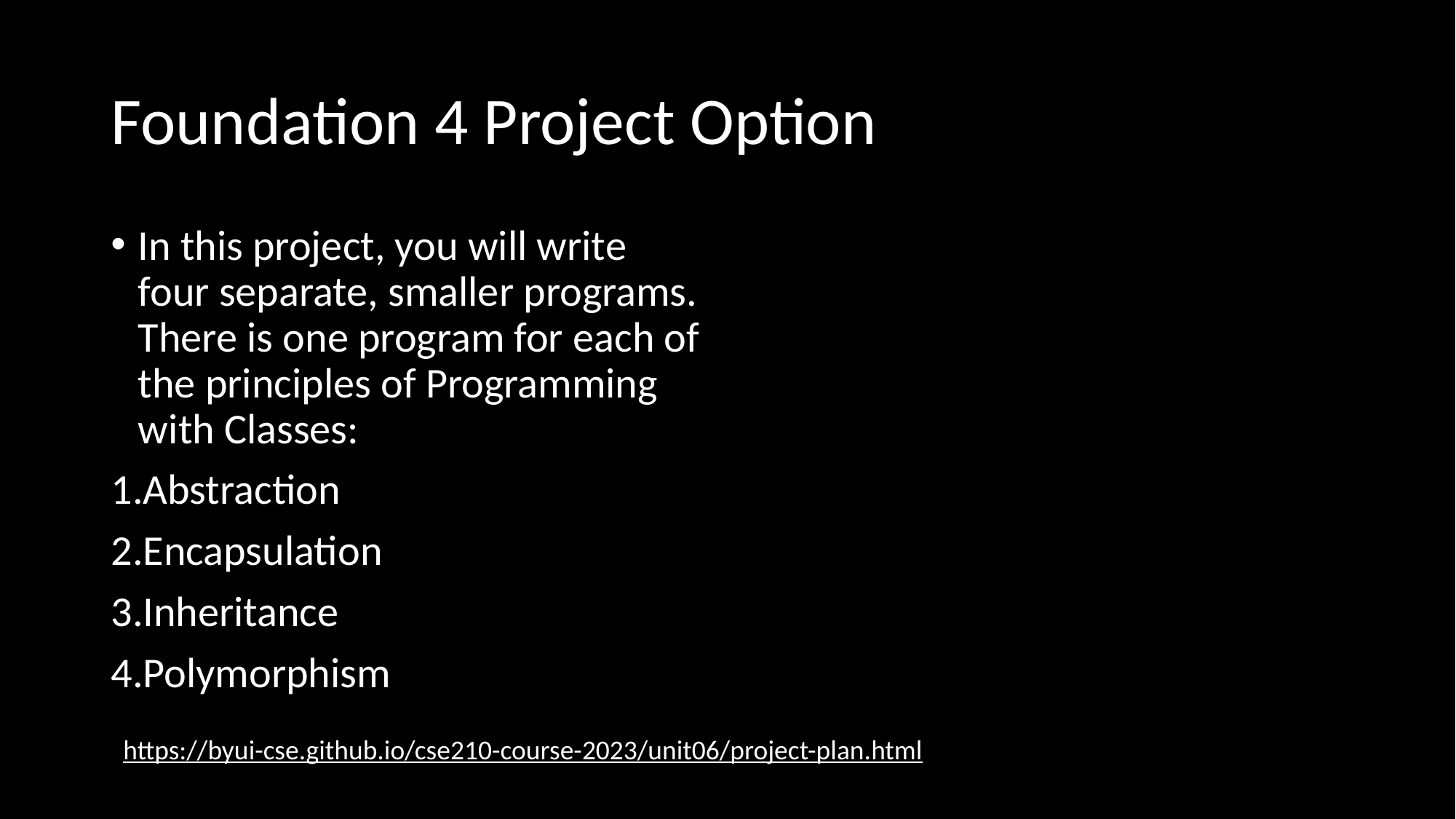

# Foundation 4 Project Option
In this project, you will write four separate, smaller programs. There is one program for each of the principles of Programming with Classes:
Abstraction
Encapsulation
Inheritance
Polymorphism

https://byui-cse.github.io/cse210-course-2023/unit06/project-plan.html